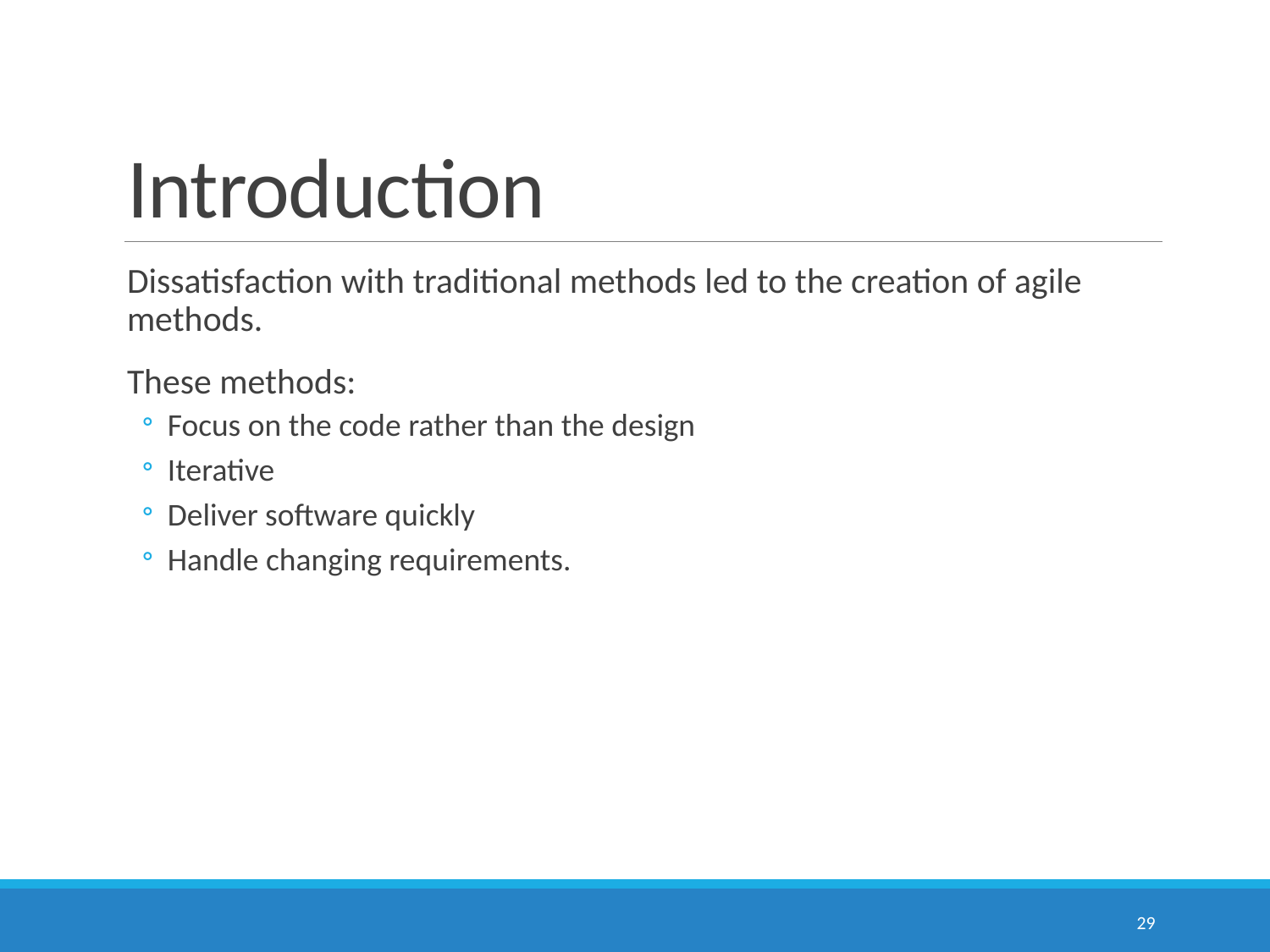

# Introduction
Dissatisfaction with traditional methods led to the creation of agile methods.
These methods:
Focus on the code rather than the design
Iterative
Deliver software quickly
Handle changing requirements.

29